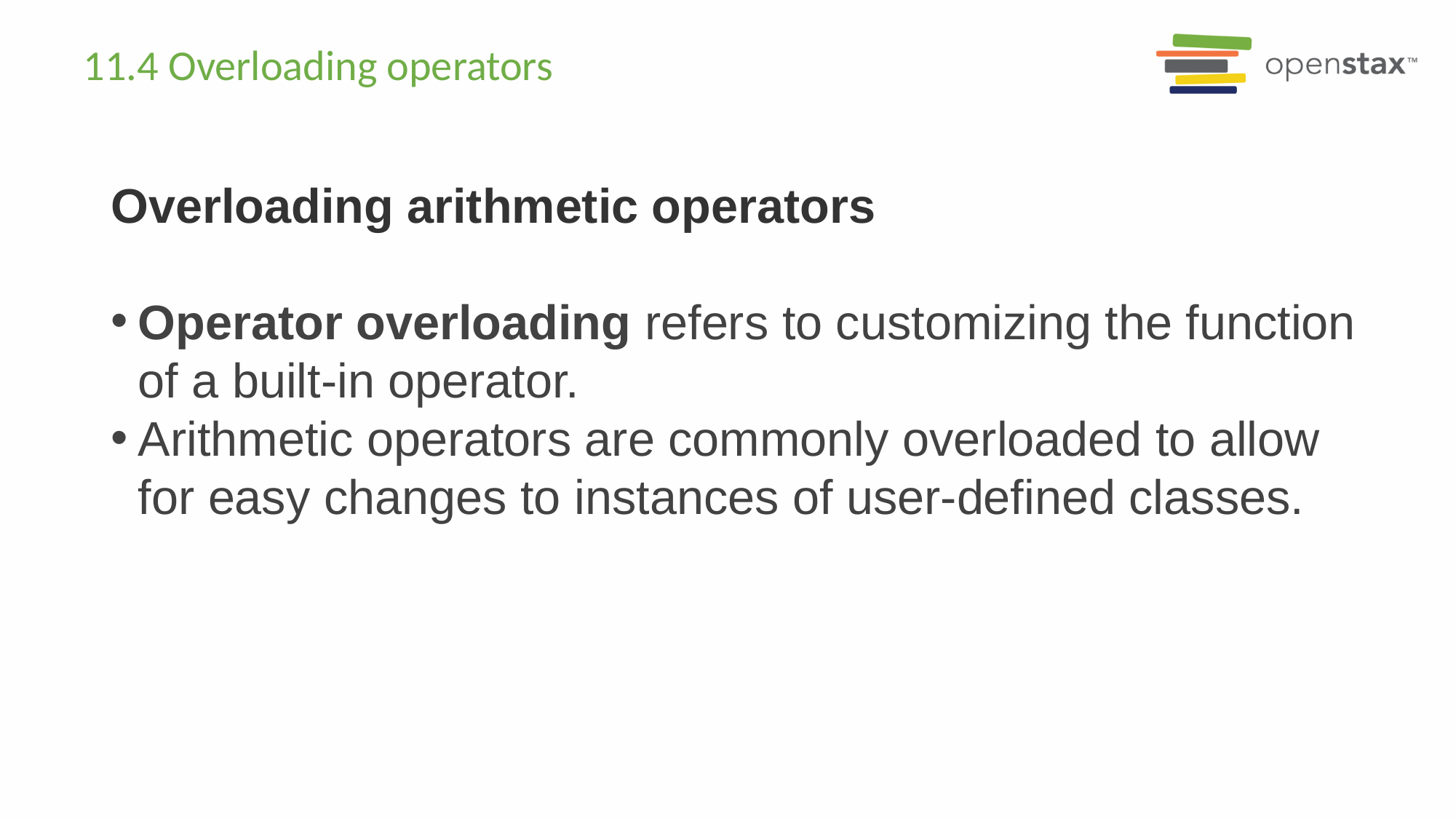

# 11.4 Overloading operators
Overloading arithmetic operators

Operator overloading refers to customizing the function of a built-in operator.
Arithmetic operators are commonly overloaded to allow for easy changes to instances of user-defined classes.